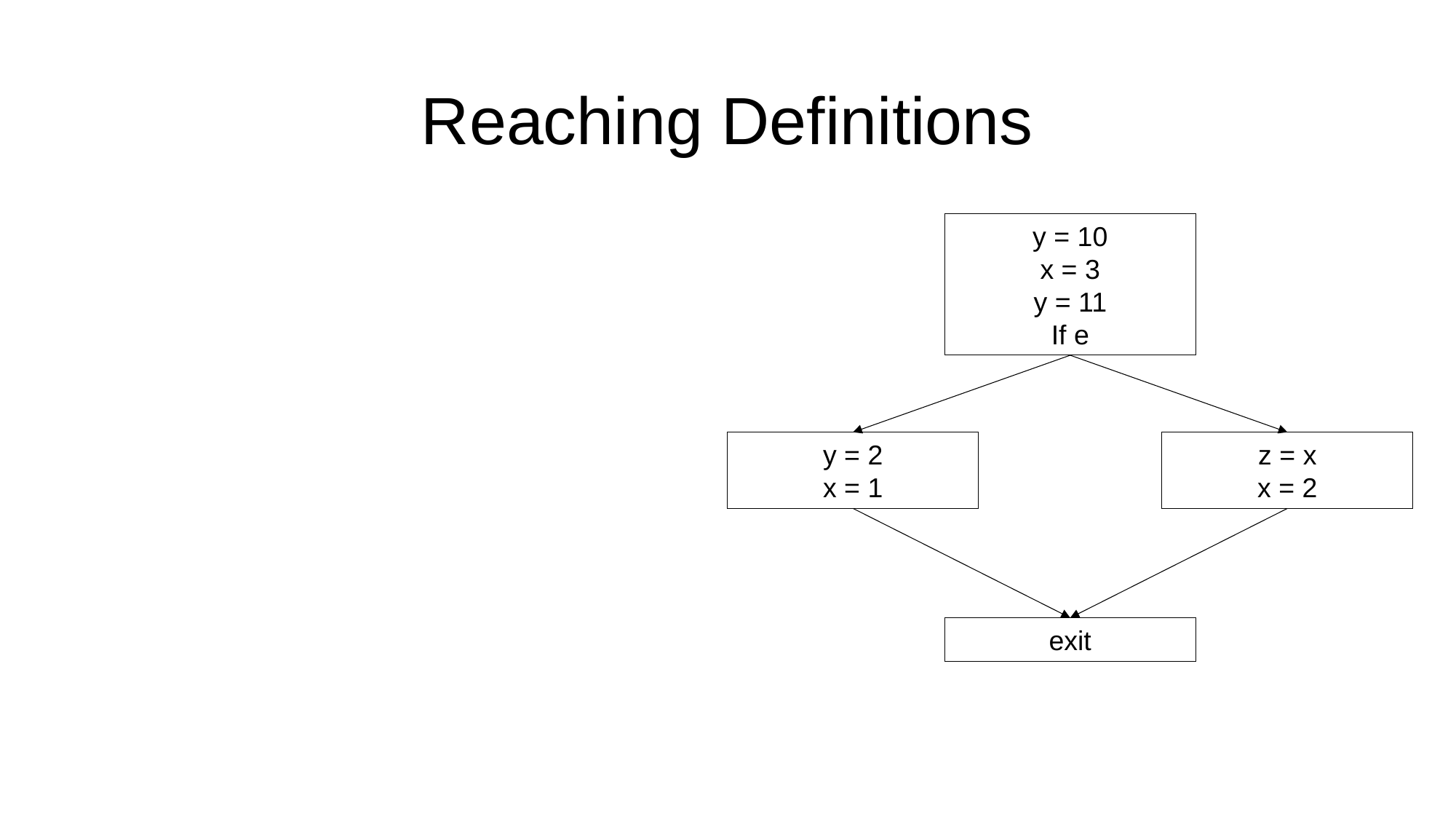

# Reaching Definitions
y = 10
x = 3
y = 11
If e
y = 2
x = 1
z = x
x = 2
exit